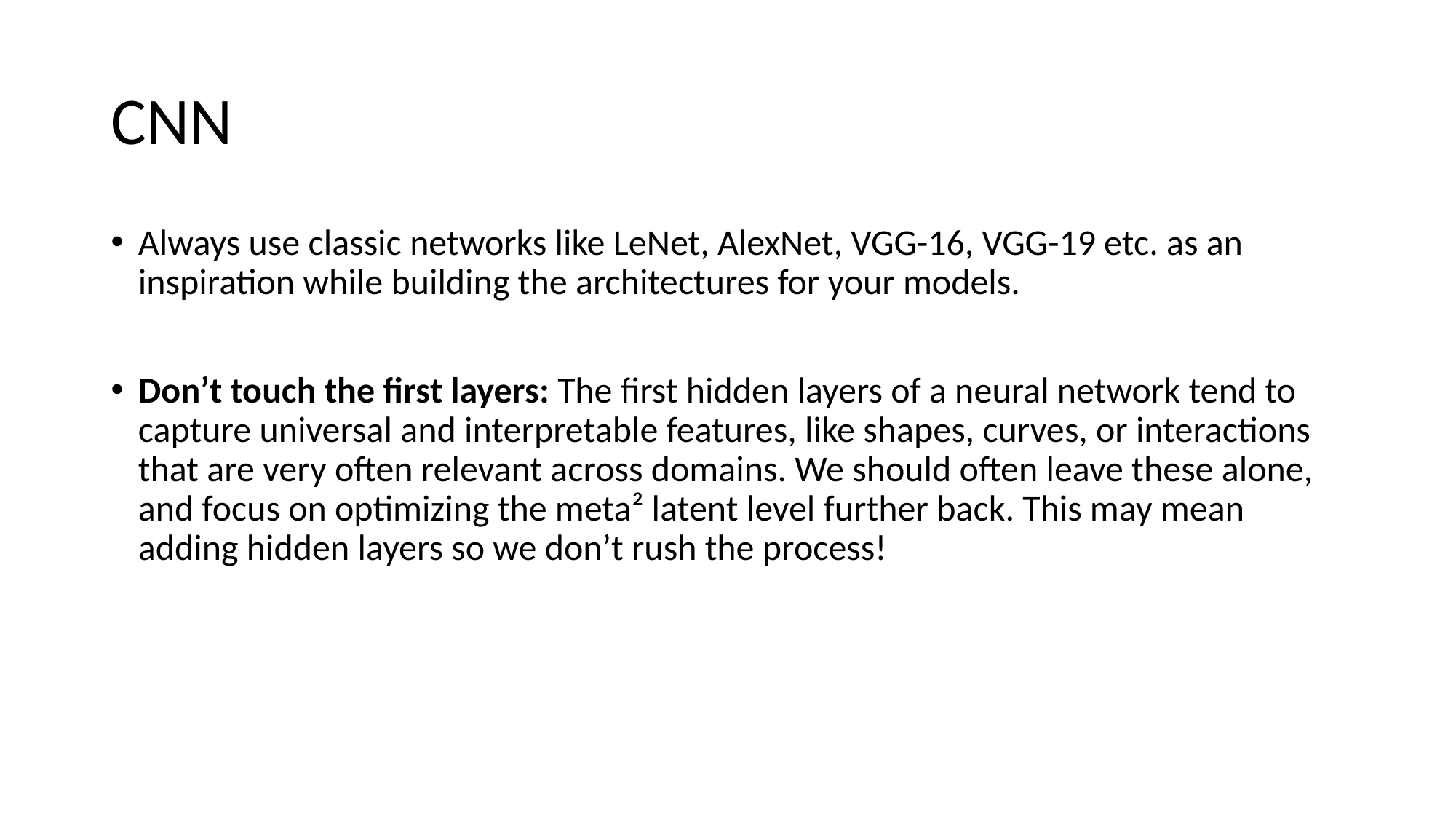

# CNN
Always use classic networks like LeNet, AlexNet, VGG-16, VGG-19 etc. as an inspiration while building the architectures for your models.

Don’t touch the first layers: The first hidden layers of a neural network tend to capture universal and interpretable features, like shapes, curves, or interactions that are very often relevant across domains. We should often leave these alone, and focus on optimizing the meta² latent level further back. This may mean adding hidden layers so we don’t rush the process!